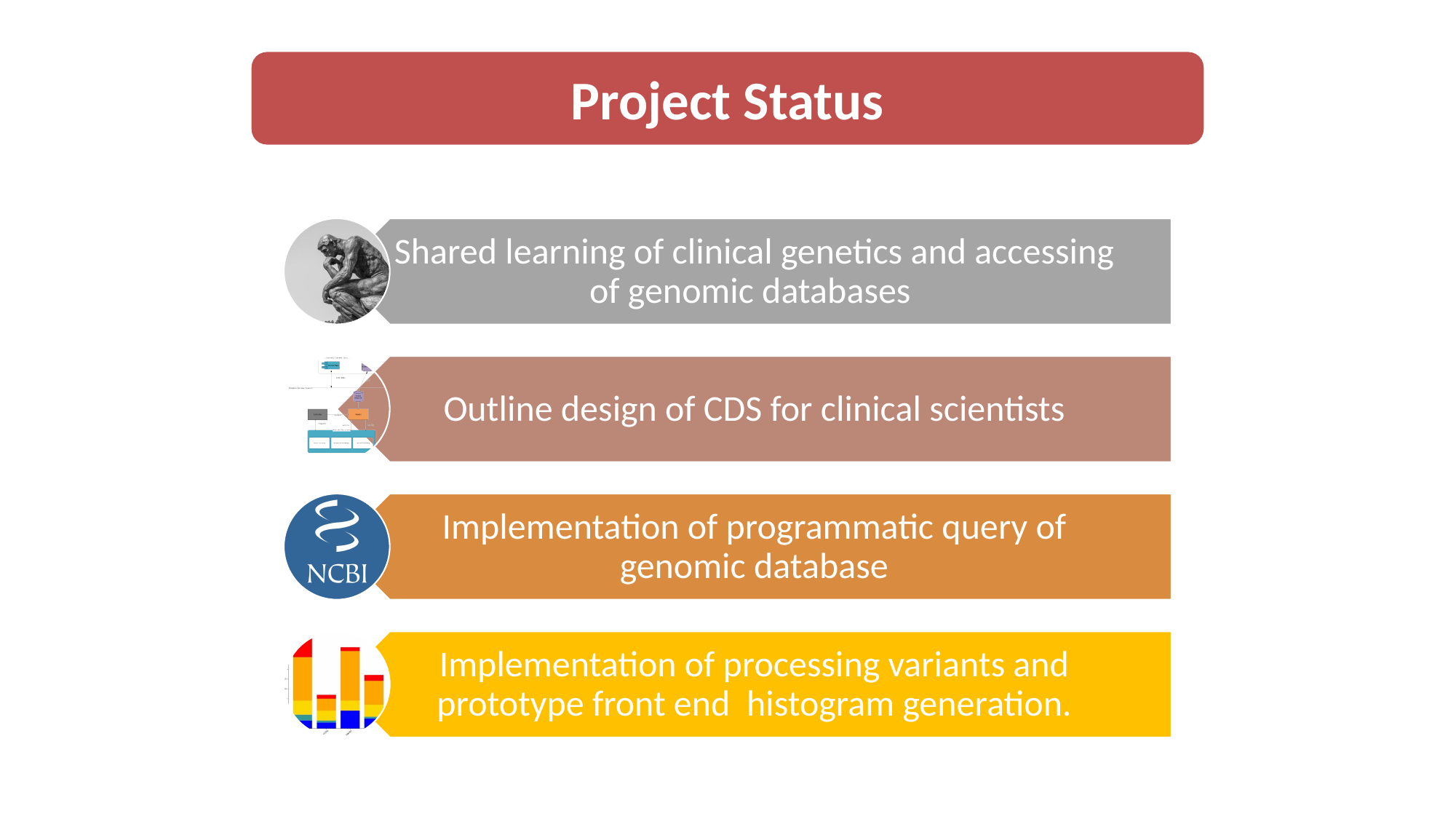

Project Status
Shared learning of clinical genetics and accessing of genomic databases
Outline design of CDS for clinical scientists
Implementation of programmatic query of genomic database
Implementation of processing variants and prototype front end  histogram generation.